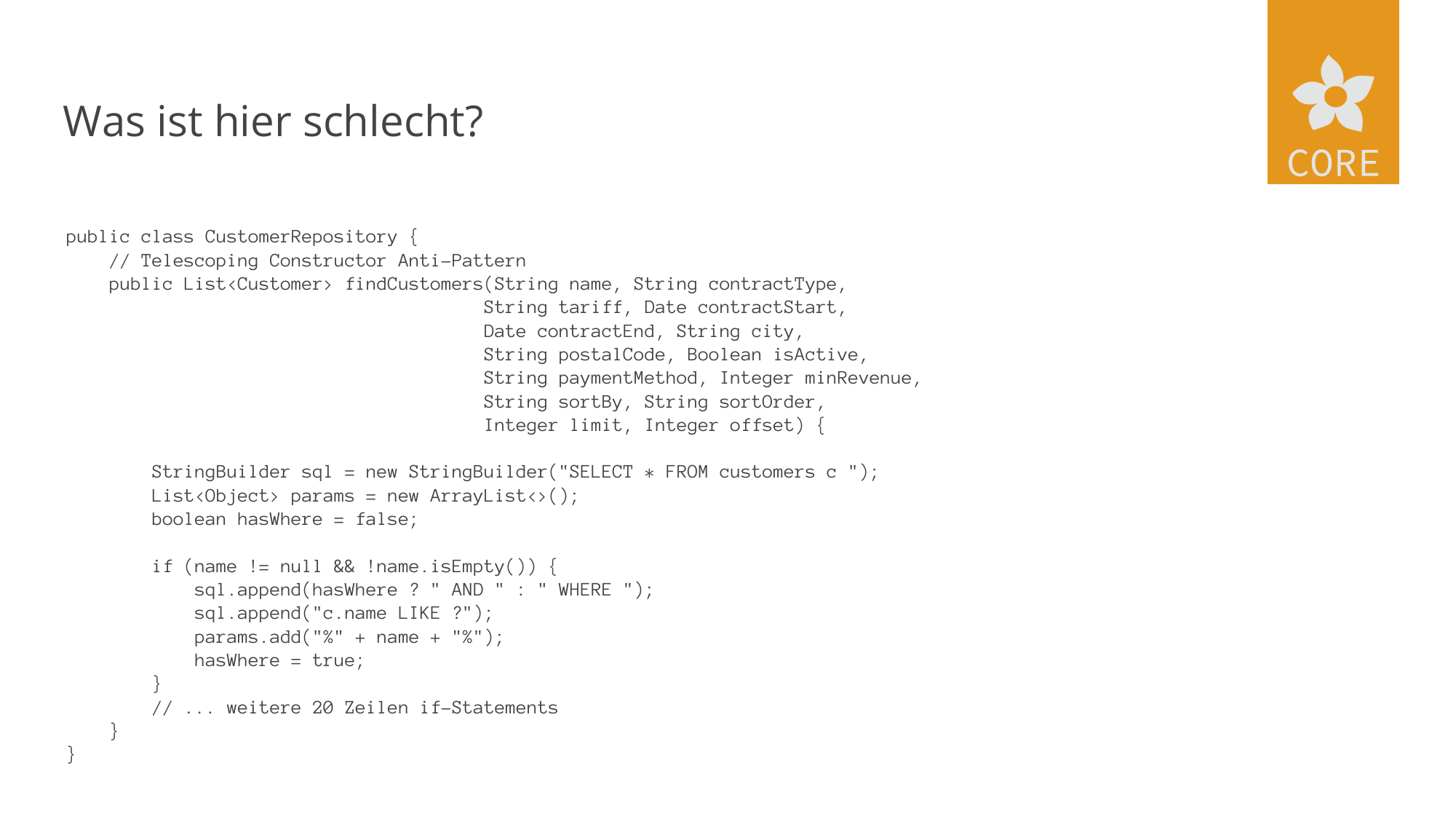

# Was ist hier schlecht?
public class CustomerRepository {
    // Telescoping Constructor Anti-Pattern
    public List<Customer> findCustomers(String name, String contractType,
                                       String tariff, Date contractStart,
                                       Date contractEnd, String city,
                                       String postalCode, Boolean isActive,
                                       String paymentMethod, Integer minRevenue,
                                       String sortBy, String sortOrder,
                                       Integer limit, Integer offset) {
        StringBuilder sql = new StringBuilder("SELECT * FROM customers c ");
        List<Object> params = new ArrayList<>();
        boolean hasWhere = false;
        if (name != null && !name.isEmpty()) {
            sql.append(hasWhere ? " AND " : " WHERE ");
            sql.append("c.name LIKE ?");
            params.add("%" + name + "%");
            hasWhere = true;
        }
        // ... weitere 20 Zeilen if-Statements
    }
}